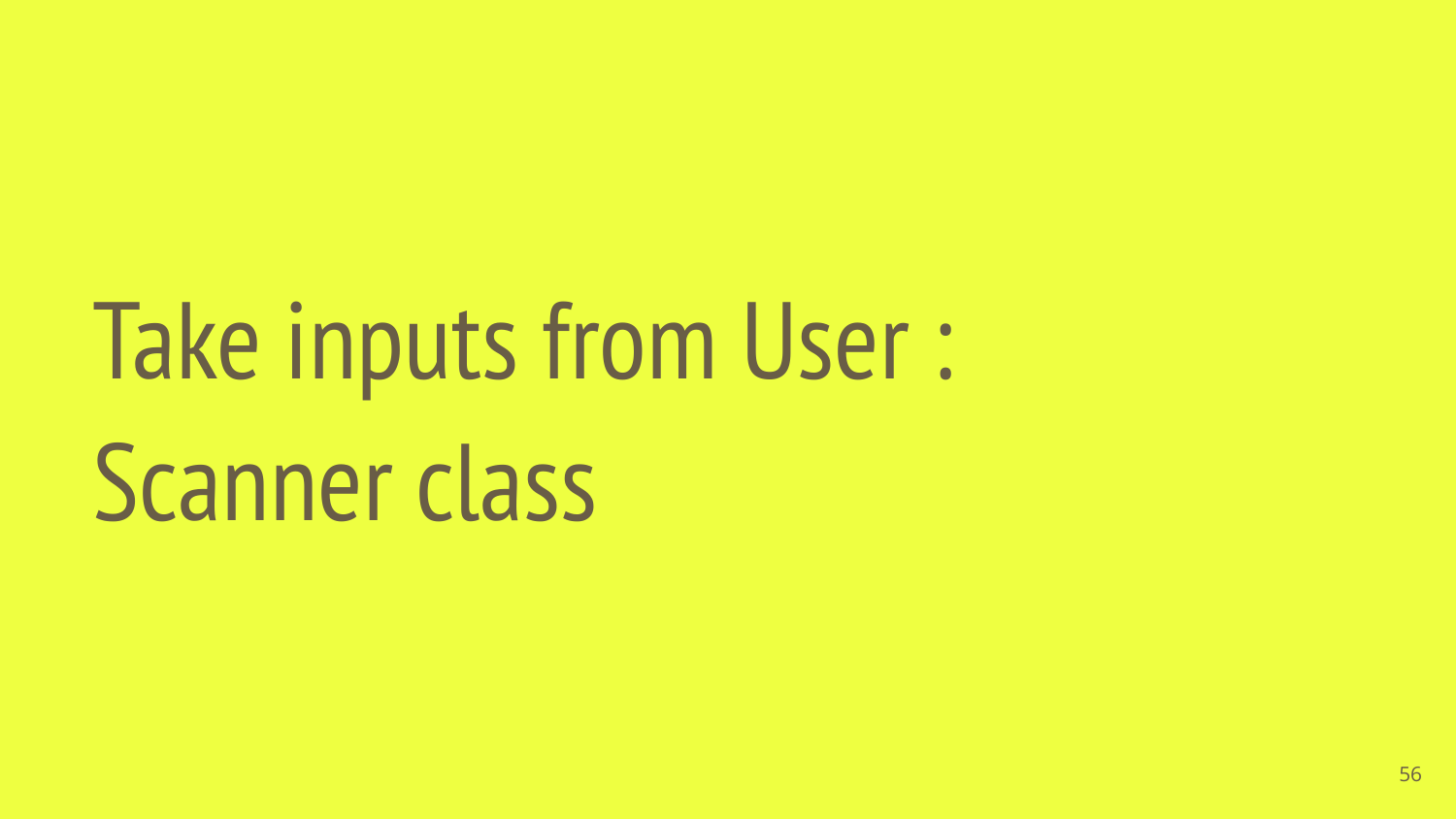

# Take inputs from User : Scanner class
56